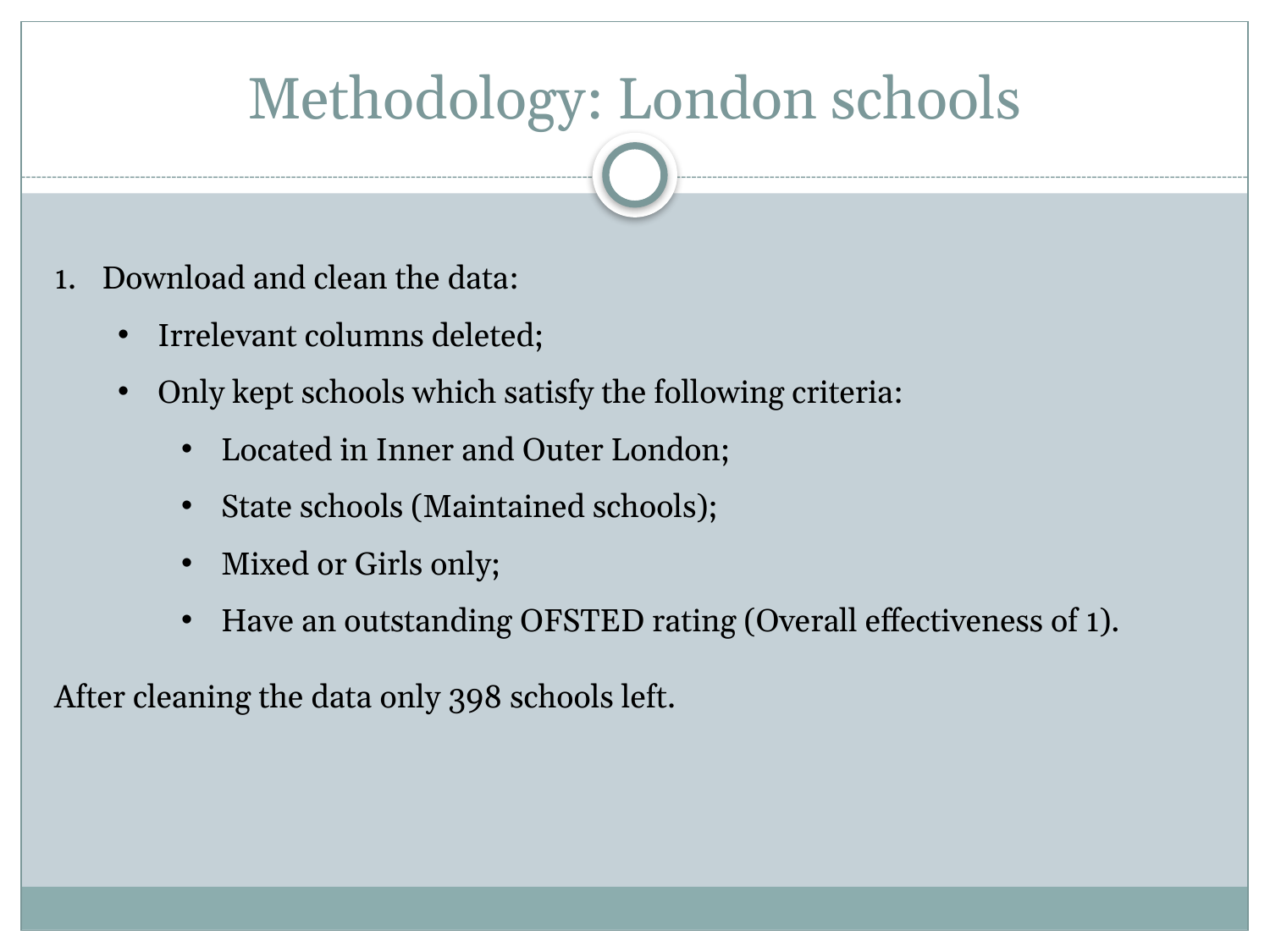

# Methodology: London schools
Download and clean the data:
Irrelevant columns deleted;
Only kept schools which satisfy the following criteria:
Located in Inner and Outer London;
State schools (Maintained schools);
Mixed or Girls only;
Have an outstanding OFSTED rating (Overall effectiveness of 1).

After cleaning the data only 398 schools left.